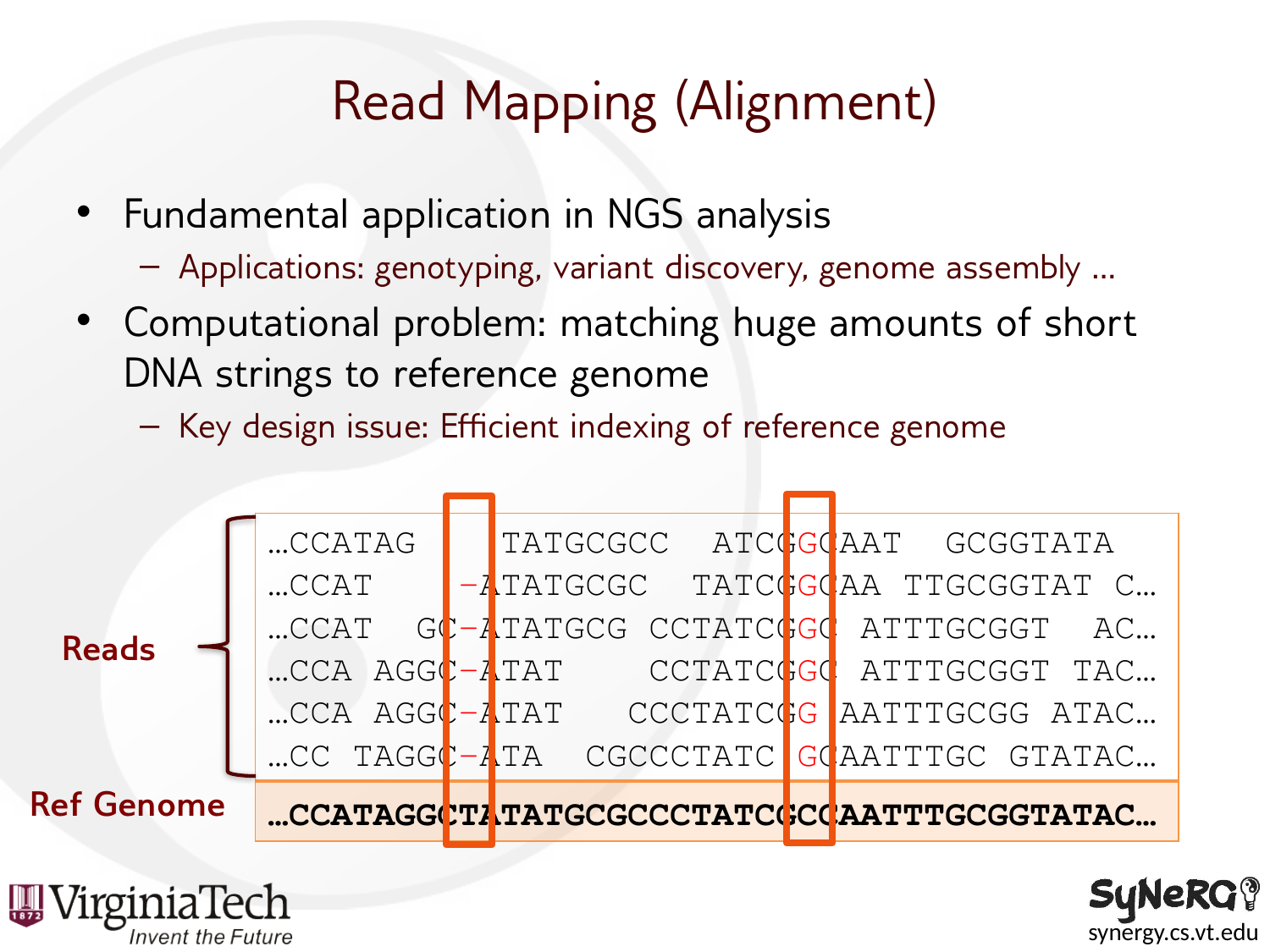

# Read Mapping (Alignment)
Fundamental application in NGS analysis
Applications: genotyping, variant discovery, genome assembly …
Computational problem: matching huge amounts of short DNA strings to reference genome
Key design issue: Efficient indexing of reference genome

| …CCATAG TATGCGCC ATCGGCAAT GCGGTATA …CCAT -ATATGCGC TATCGGCAA TTGCGGTAT C… …CCAT GC-ATATGCG CCTATCGGC ATTTGCGGT AC… …CCA AGGC-ATAT CCTATCGGC ATTTGCGGT TAC… …CCA AGGC-ATAT CCCTATCGG AATTTGCGG ATAC… …CC TAGGC-ATA CGCCCTATC GCAATTTGC GTATAC… |
| --- |
| …CCATAGGCTATATGCGCCCTATCGCCAATTTGCGGTATAC… |

Reads
Ref Genome